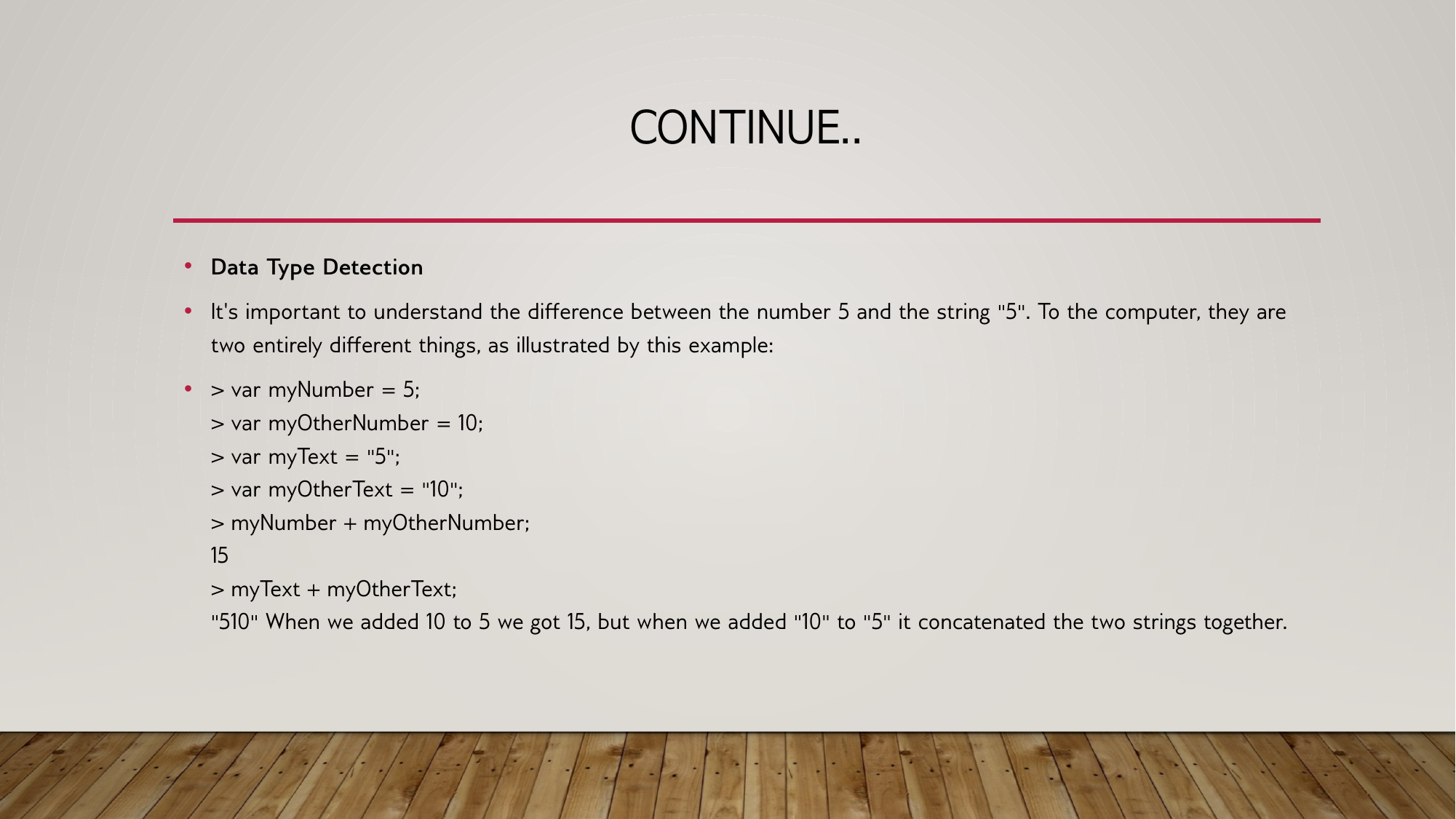

# Continue..
Data Type Detection
It's important to understand the difference between the number 5 and the string "5". To the computer, they are two entirely different things, as illustrated by this example:
> var myNumber = 5;
> var myOtherNumber = 10;
> var myText = "5";
> var myOtherText = "10";
> myNumber + myOtherNumber;
15
> myText + myOtherText;
"510" When we added 10 to 5 we got 15, but when we added "10" to "5" it concatenated the two strings together.